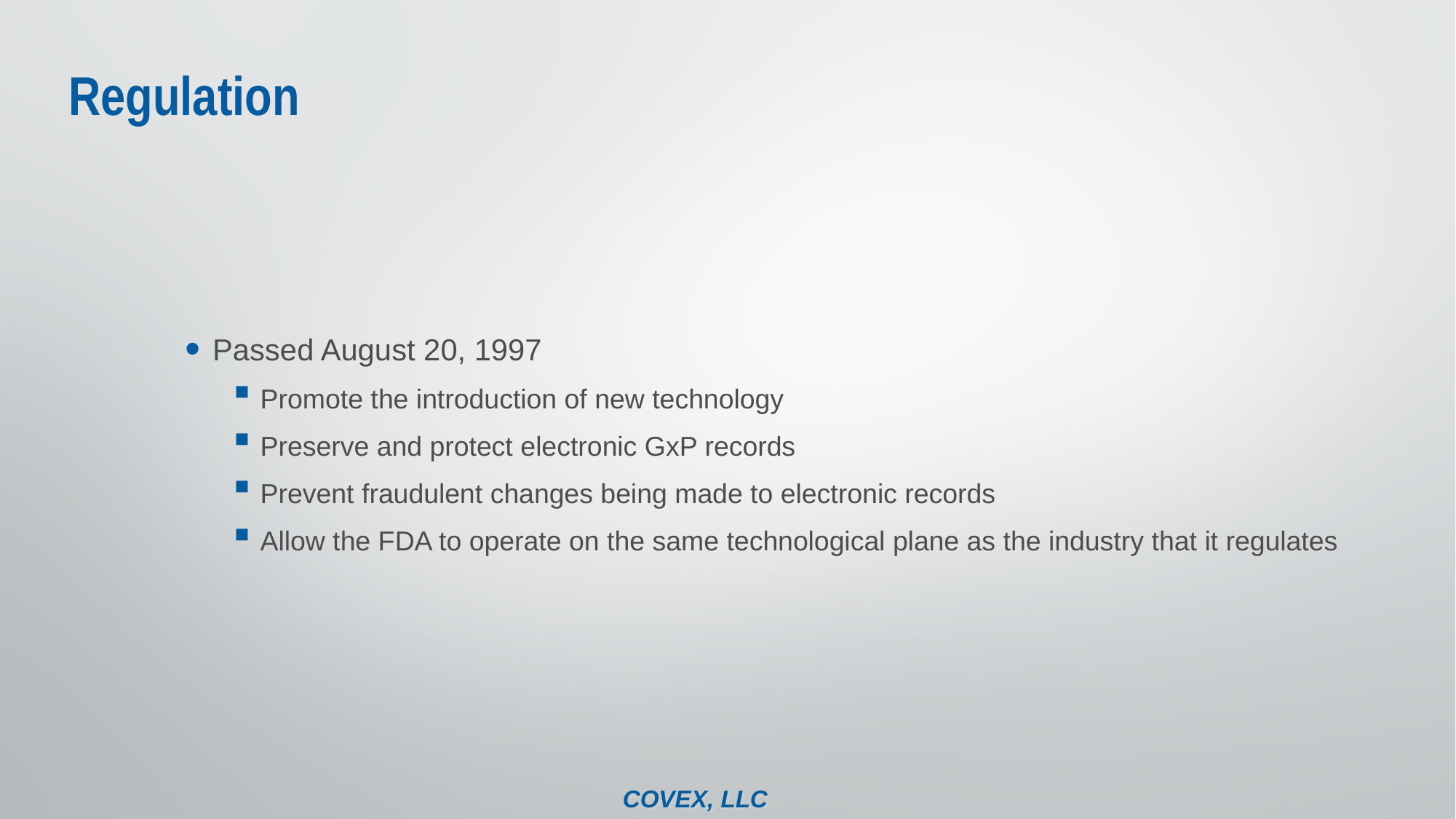

# Regulation
Passed August 20, 1997
Promote the introduction of new technology
Preserve and protect electronic GxP records
Prevent fraudulent changes being made to electronic records
Allow the FDA to operate on the same technological plane as the industry that it regulates